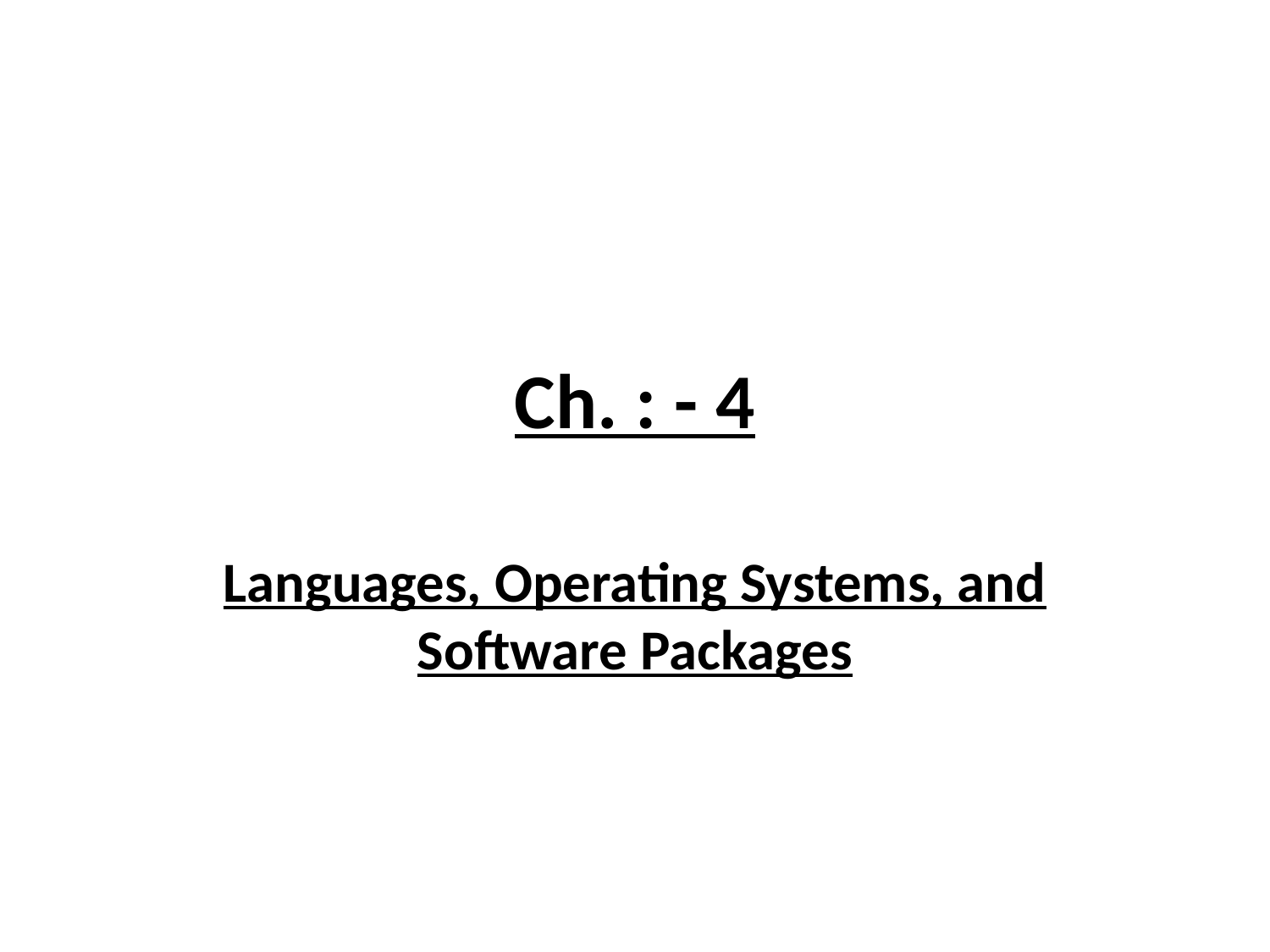

# Ch. : - 4
Languages, Operating Systems, and Software Packages